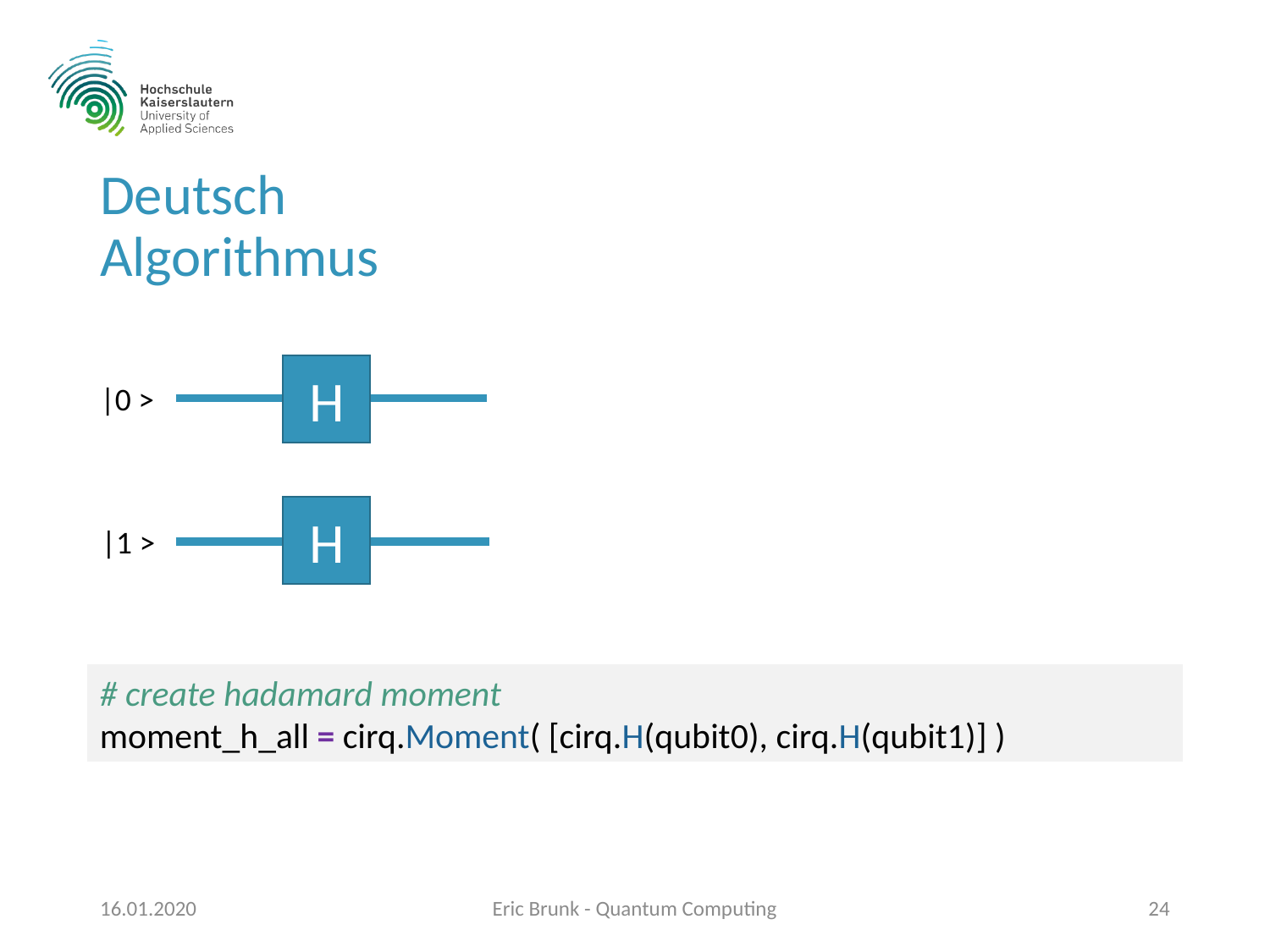

# Deutsch Algorithmus
H
|0 >
H
|1 >
# create hadamard moment
moment_h_all = cirq.Moment( [cirq.H(qubit0), cirq.H(qubit1)] )
16.01.2020
Eric Brunk - Quantum Computing
24